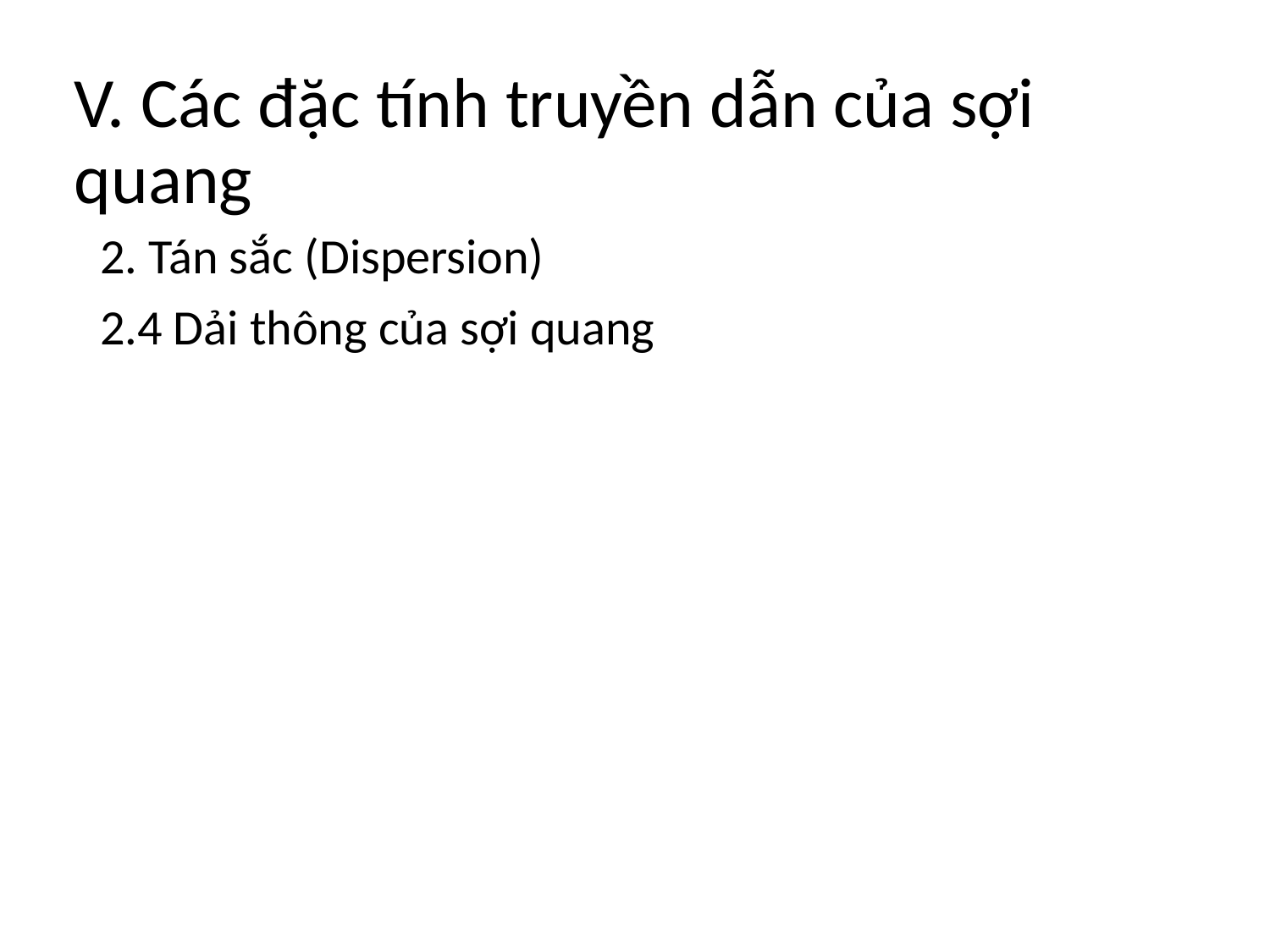

# V. Các đặc tính truyền dẫn của sợi quang
2. Tán sắc (Dispersion)
2.4 Dải thông của sợi quang